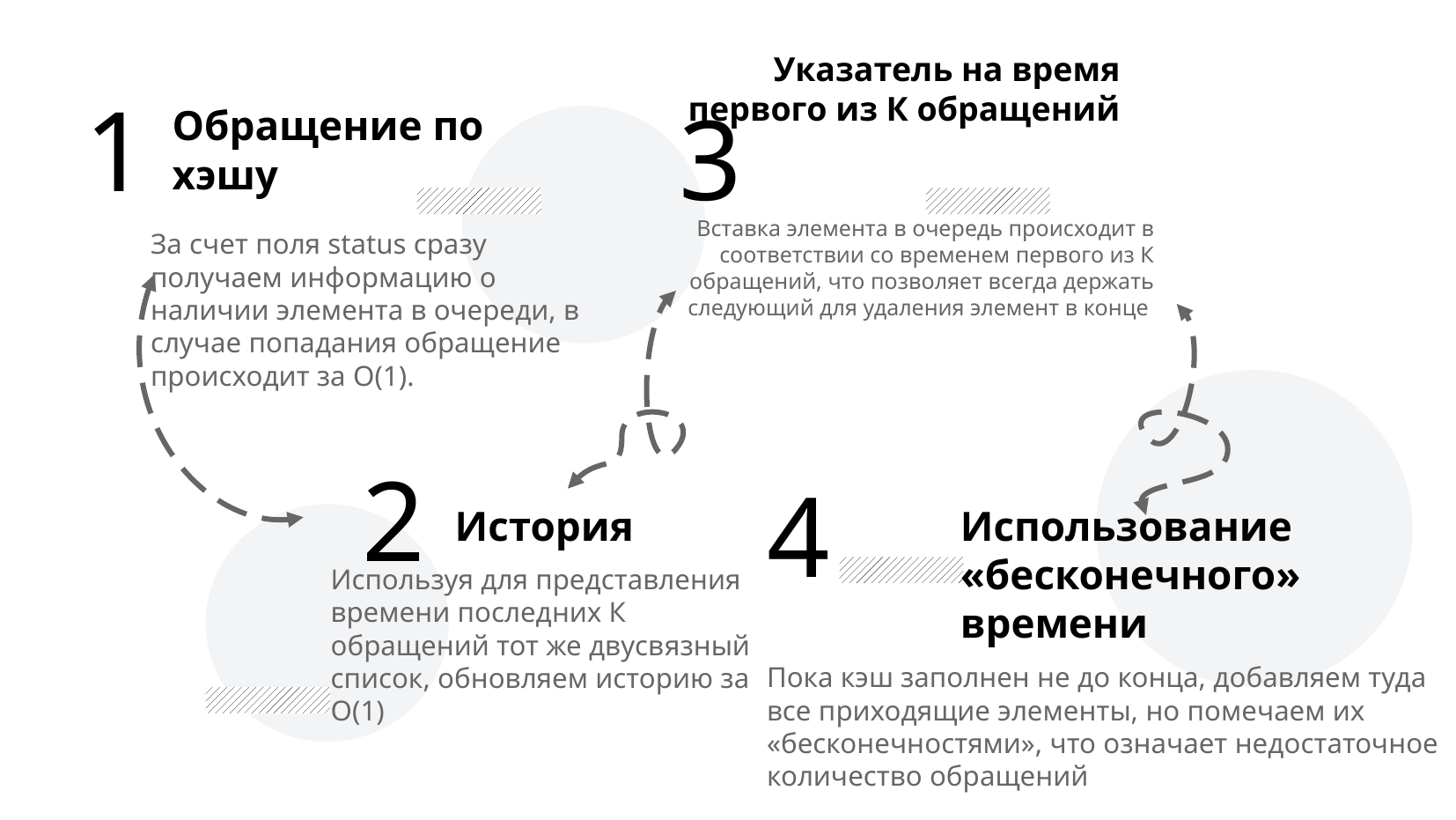

Указатель на время первого из К обращений
1
3
Обращение по хэшу
Вставка элемента в очередь происходит в соответствии со временем первого из К обращений, что позволяет всегда держать следующий для удаления элемент в конце
За счет поля status сразу получаем информацию о наличии элемента в очереди, в случае попадания обращение происходит за О(1).
2
4
История
Использование «бесконечного»
времени
Используя для представления времени последних К обращений тот же двусвязный список, обновляем историю за О(1)
Пока кэш заполнен не до конца, добавляем туда все приходящие элементы, но помечаем их «бесконечностями», что означает недостаточное количество обращений